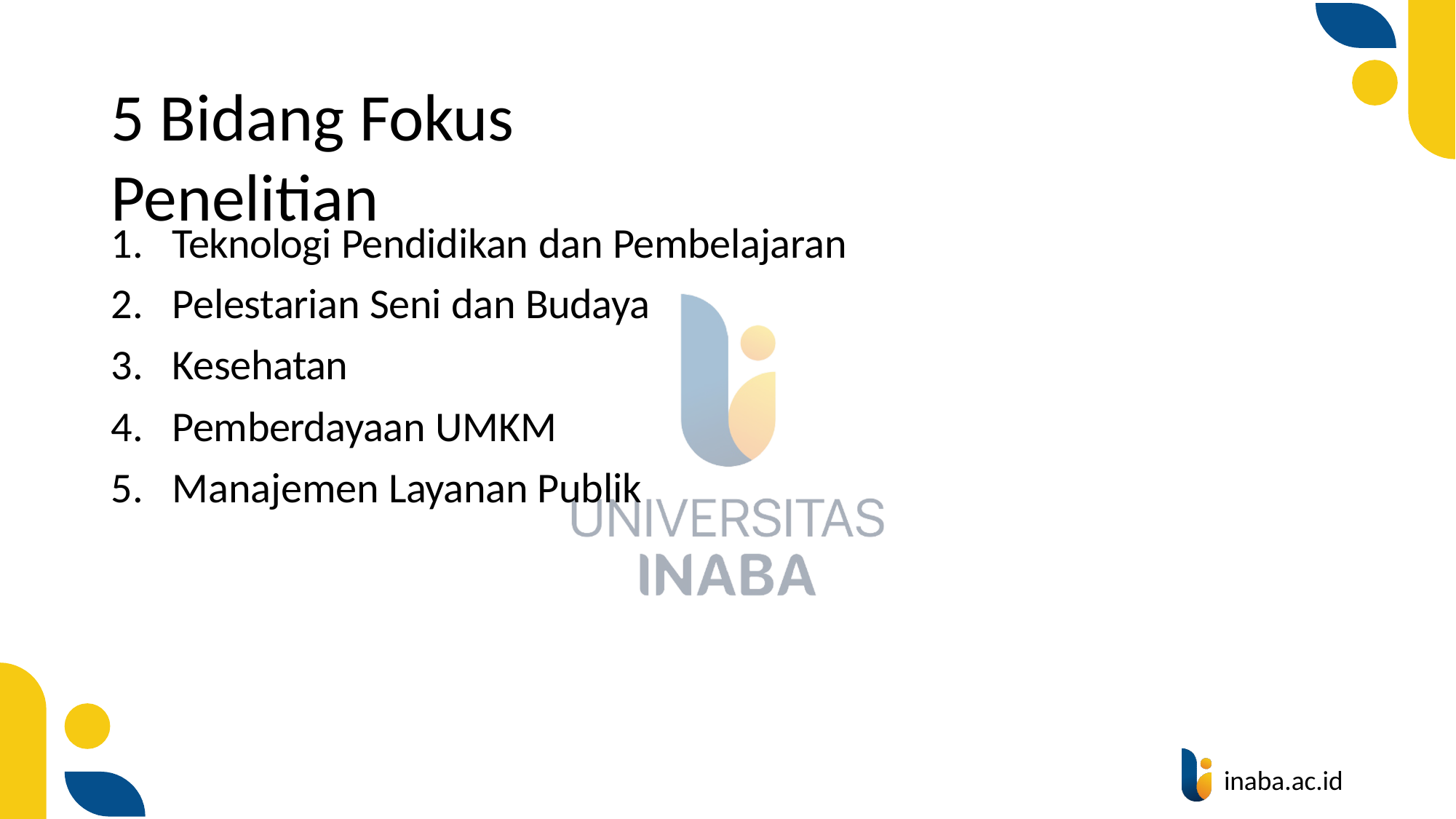

# 5 Bidang Fokus Penelitian
Teknologi Pendidikan dan Pembelajaran
Pelestarian Seni dan Budaya
Kesehatan
Pemberdayaan UMKM
Manajemen Layanan Publik
inaba.ac.id